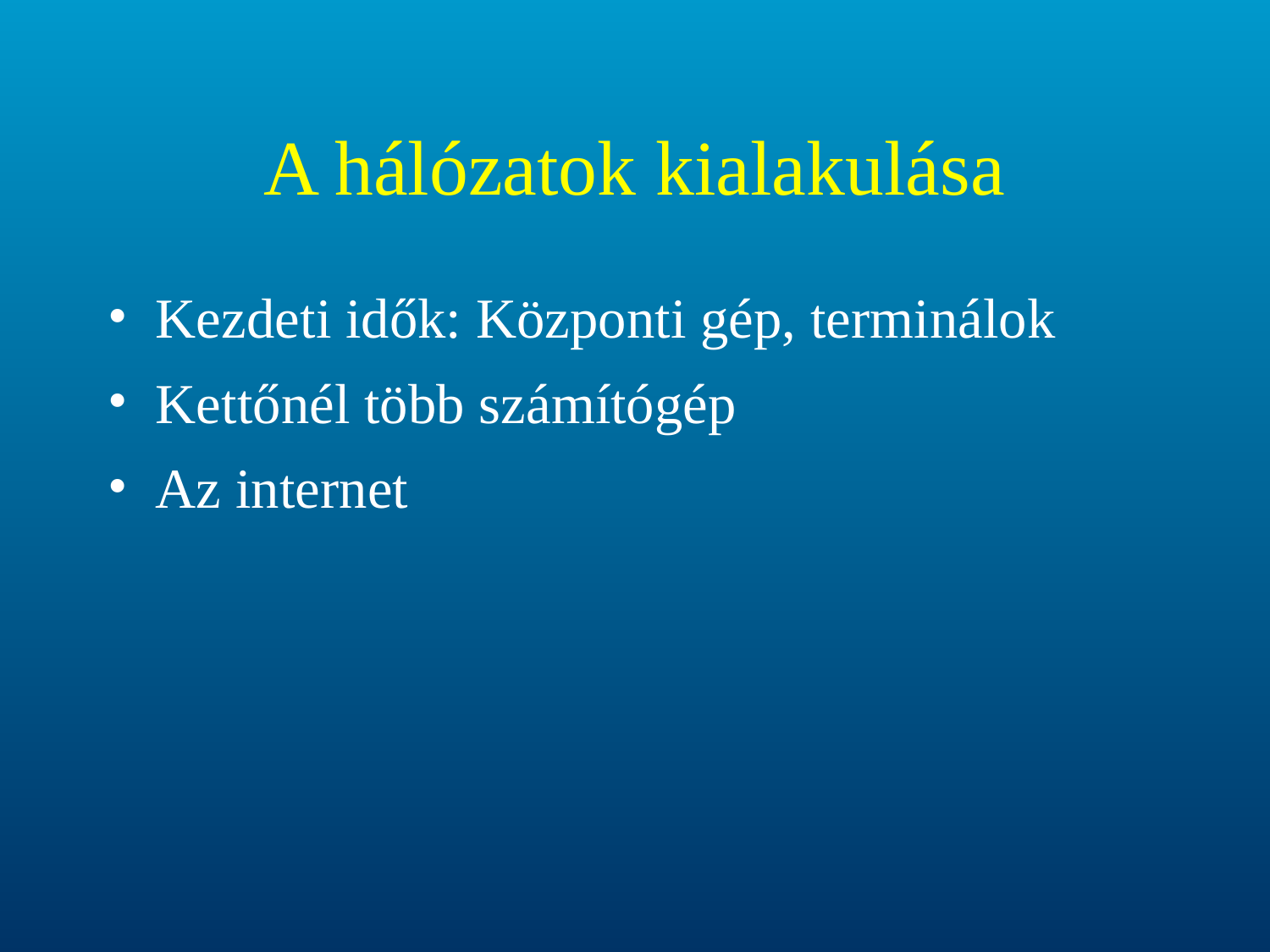

# A hálózatok kialakulása
Kezdeti idők: Központi gép, terminálok
Kettőnél több számítógép
Az internet